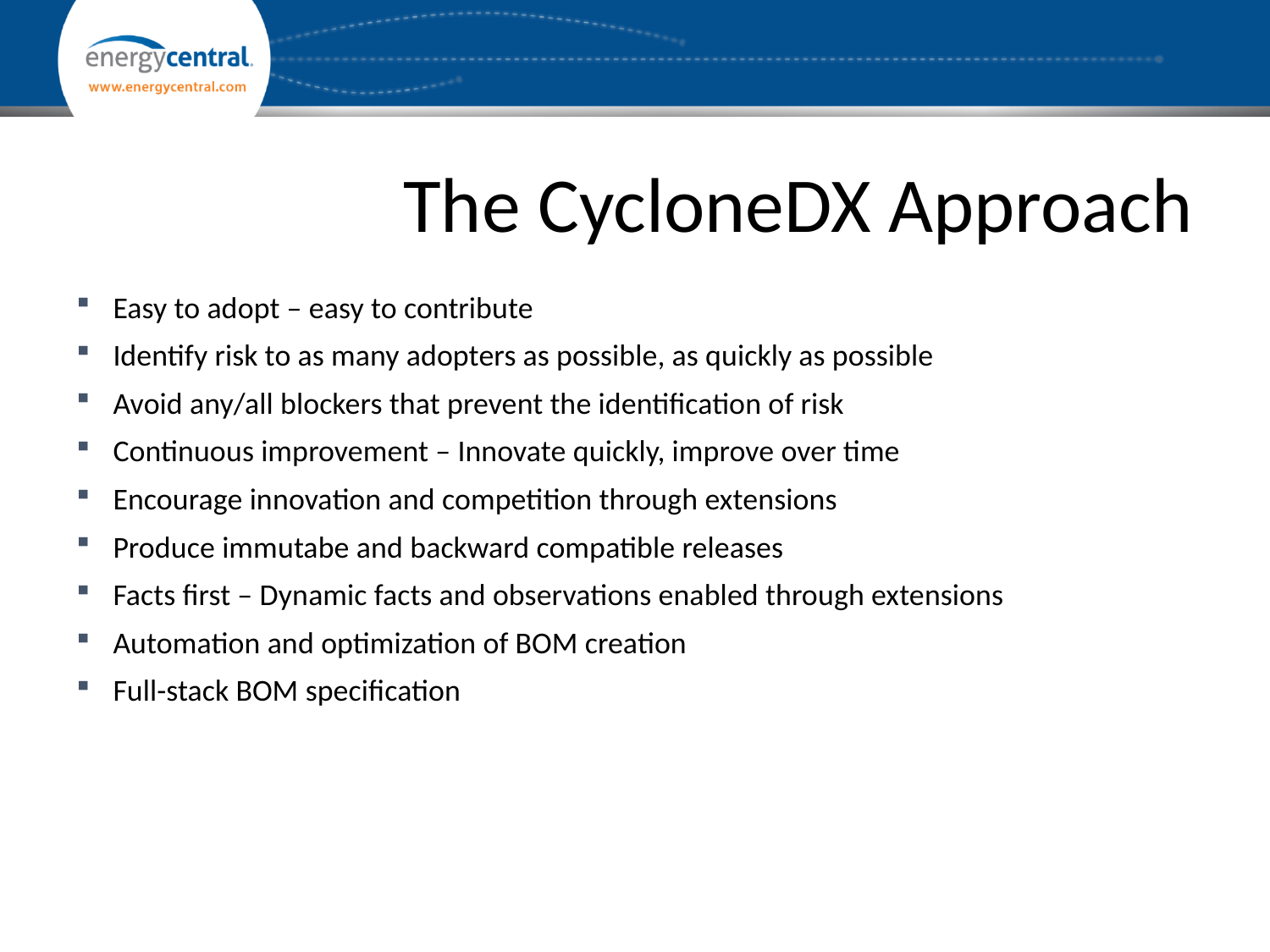

# The CycloneDX Approach
Easy to adopt – easy to contribute
Identify risk to as many adopters as possible, as quickly as possible
Avoid any/all blockers that prevent the identification of risk
Continuous improvement – Innovate quickly, improve over time
Encourage innovation and competition through extensions
Produce immutabe and backward compatible releases
Facts first – Dynamic facts and observations enabled through extensions
Automation and optimization of BOM creation
Full-stack BOM specification